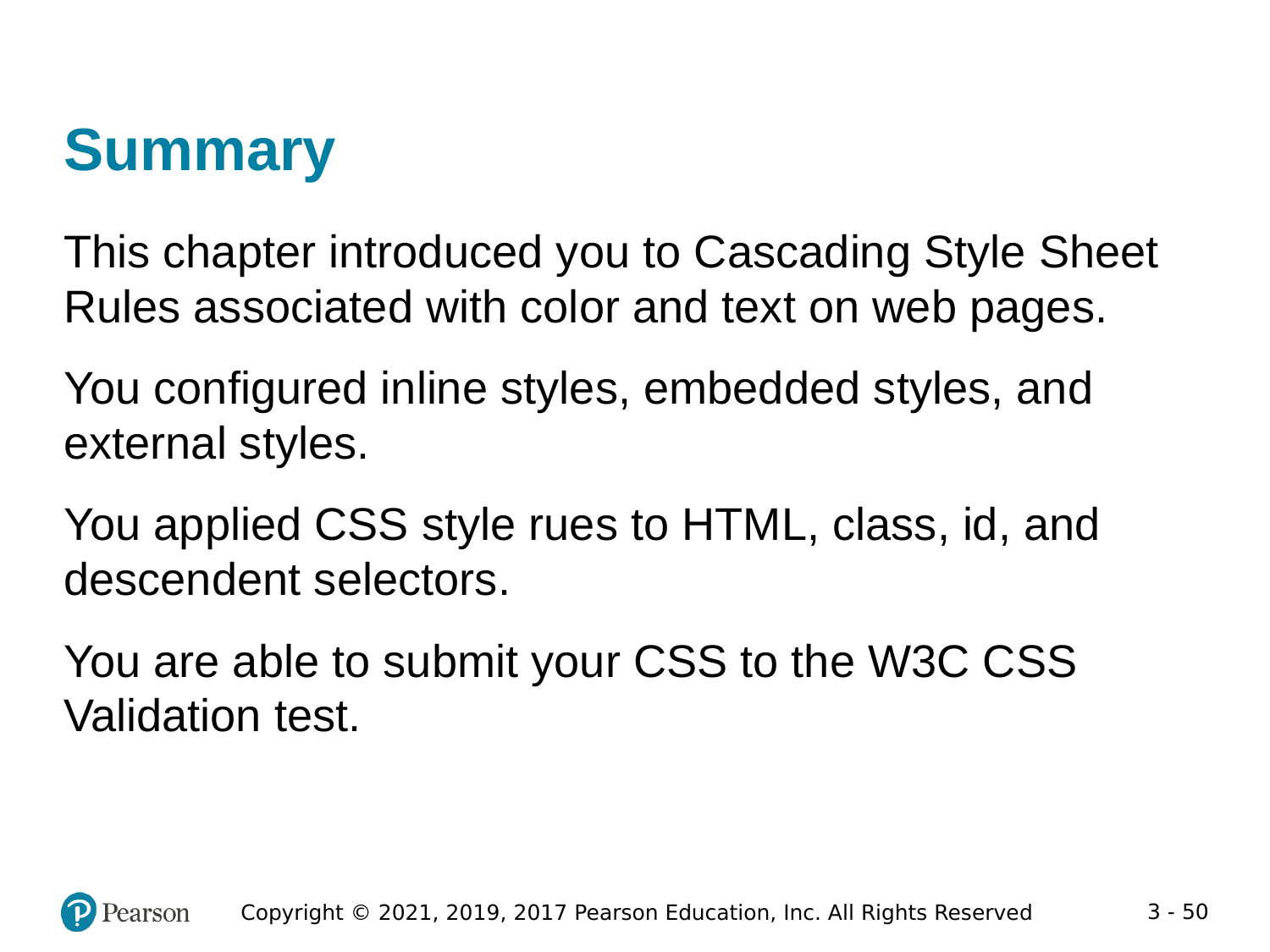

# Summary
This chapter introduced you to Cascading Style Sheet Rules associated with color and text on web pages.
You configured inline styles, embedded styles, and external styles.
You applied CSS style rues to HTML, class, id, and descendent selectors.
You are able to submit your CSS to the W3C CSS Validation test.